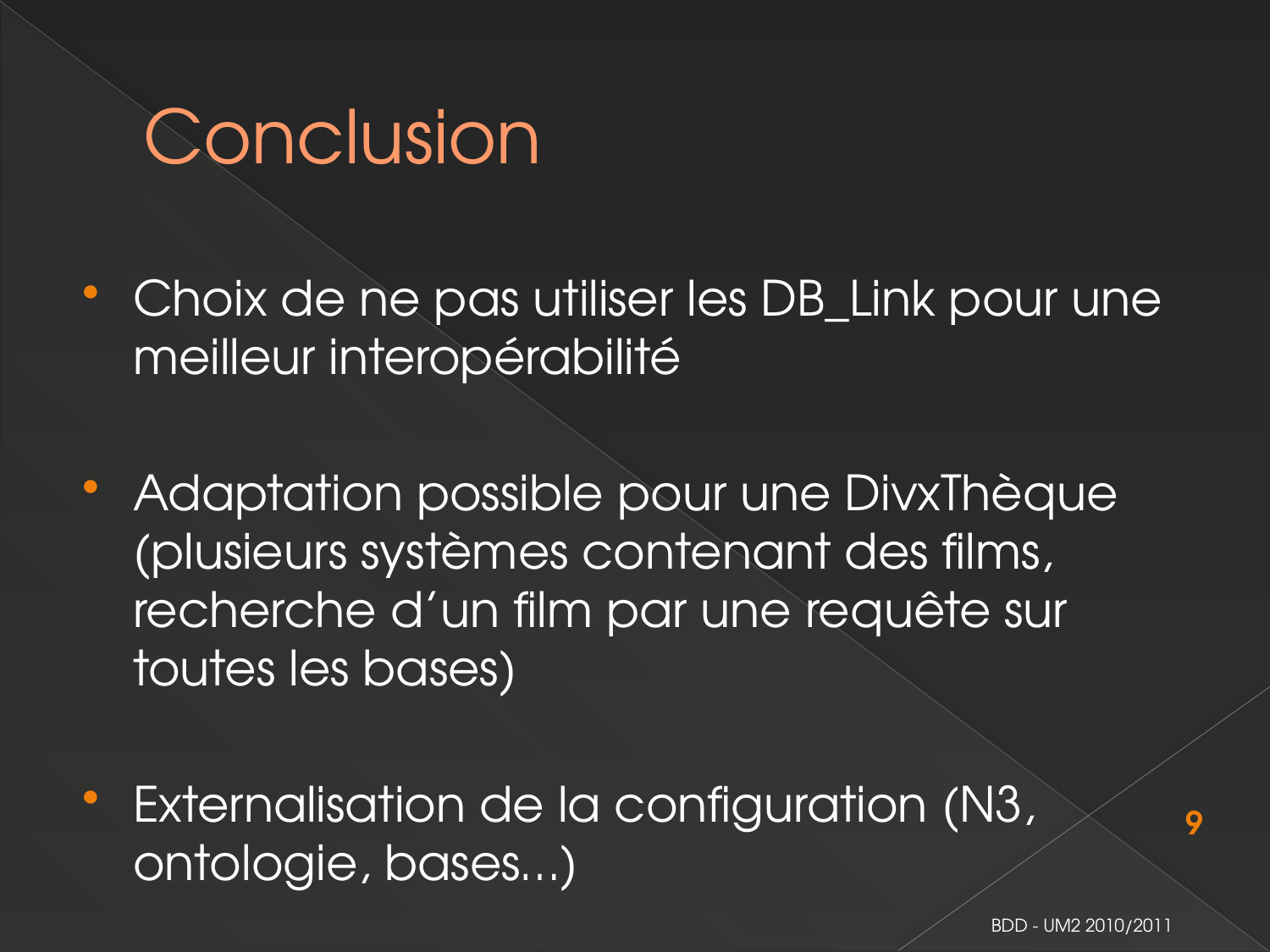

# Conclusion
Choix de ne pas utiliser les DB_Link pour une meilleur interopérabilité

Adaptation possible pour une DivxThèque (plusieurs systèmes contenant des films, recherche d’un film par une requête sur toutes les bases)

Externalisation de la configuration (N3, ontologie, bases…)
9
BDD - UM2 2010/2011